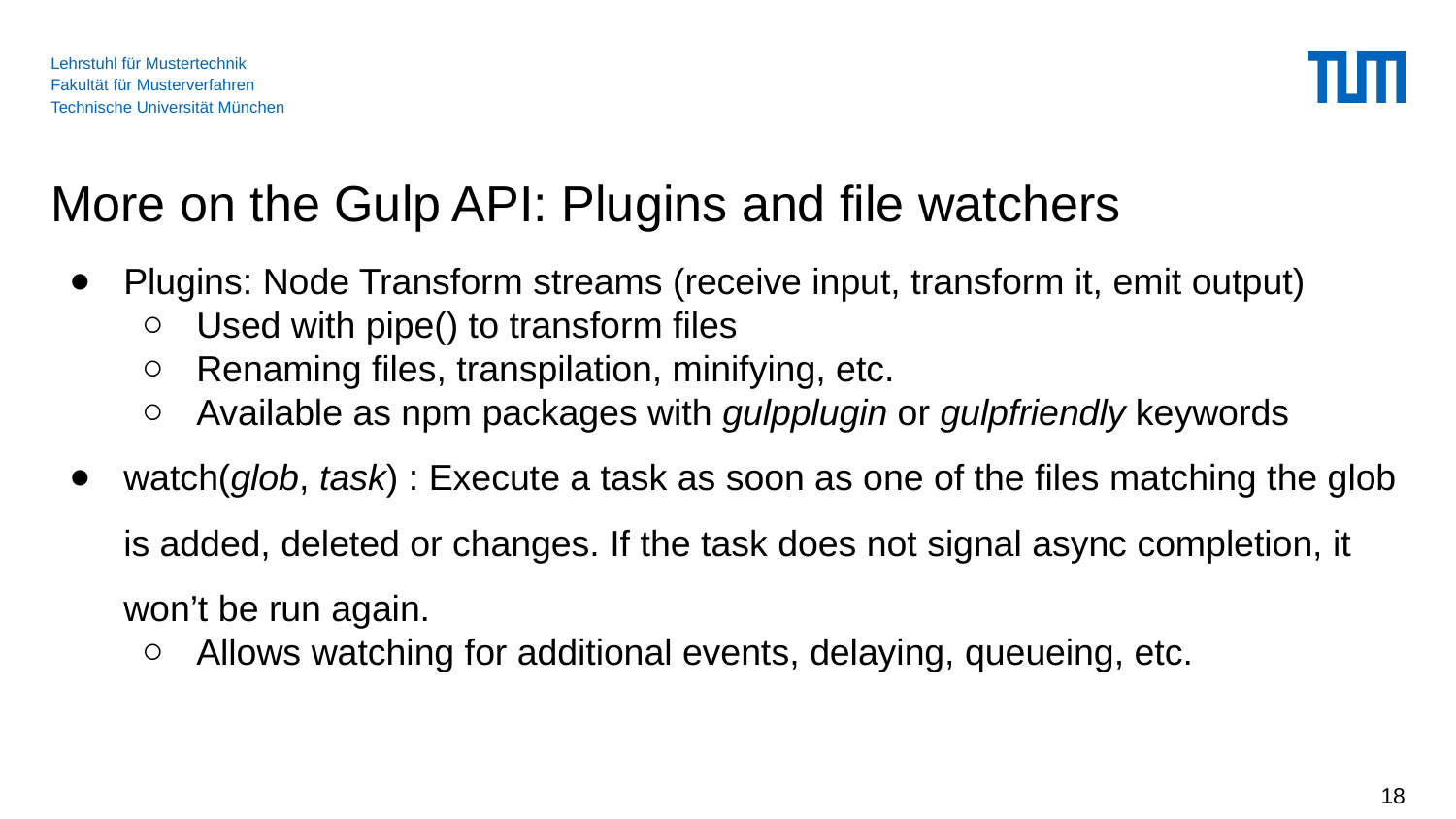

# More on the Gulp API: Plugins and file watchers
Plugins: Node Transform streams (receive input, transform it, emit output)
Used with pipe() to transform files
Renaming files, transpilation, minifying, etc.
Available as npm packages with gulpplugin or gulpfriendly keywords
watch(glob, task) : Execute a task as soon as one of the files matching the glob is added, deleted or changes. If the task does not signal async completion, it won’t be run again.
Allows watching for additional events, delaying, queueing, etc.
18